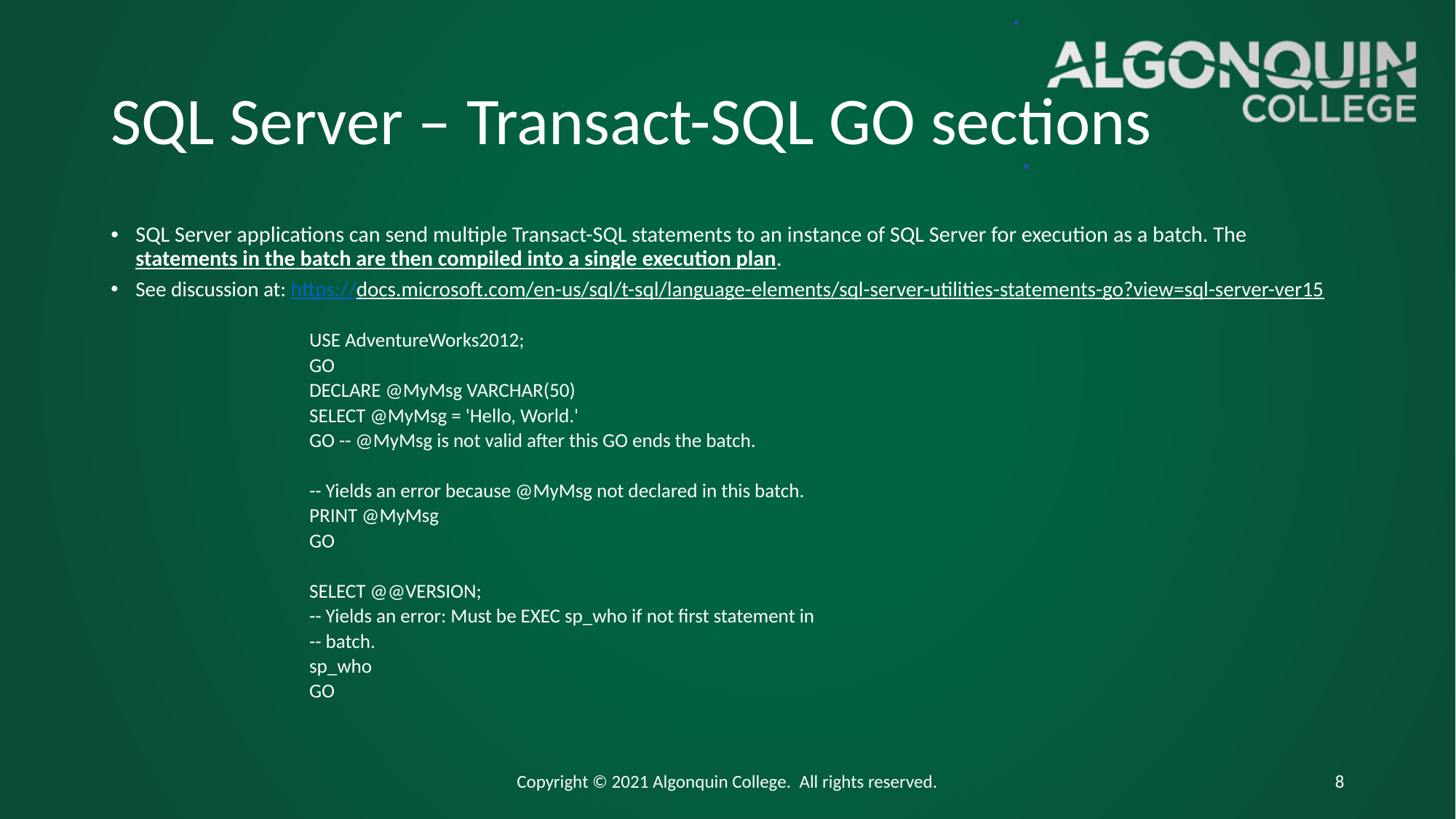

# SQL Server – Transact-SQL GO sections
SQL Server applications can send multiple Transact-SQL statements to an instance of SQL Server for execution as a batch. The statements in the batch are then compiled into a single execution plan.
See discussion at: https://docs.microsoft.com/en-us/sql/t-sql/language-elements/sql-server-utilities-statements-go?view=sql-server-ver15

USE AdventureWorks2012;
GO
DECLARE @MyMsg VARCHAR(50)
SELECT @MyMsg = 'Hello, World.'
GO -- @MyMsg is not valid after this GO ends the batch.

-- Yields an error because @MyMsg not declared in this batch.
PRINT @MyMsg
GO

SELECT @@VERSION;
-- Yields an error: Must be EXEC sp_who if not first statement in
-- batch.
sp_who
GO

Copyright © 2021 Algonquin College.  All rights reserved.
8